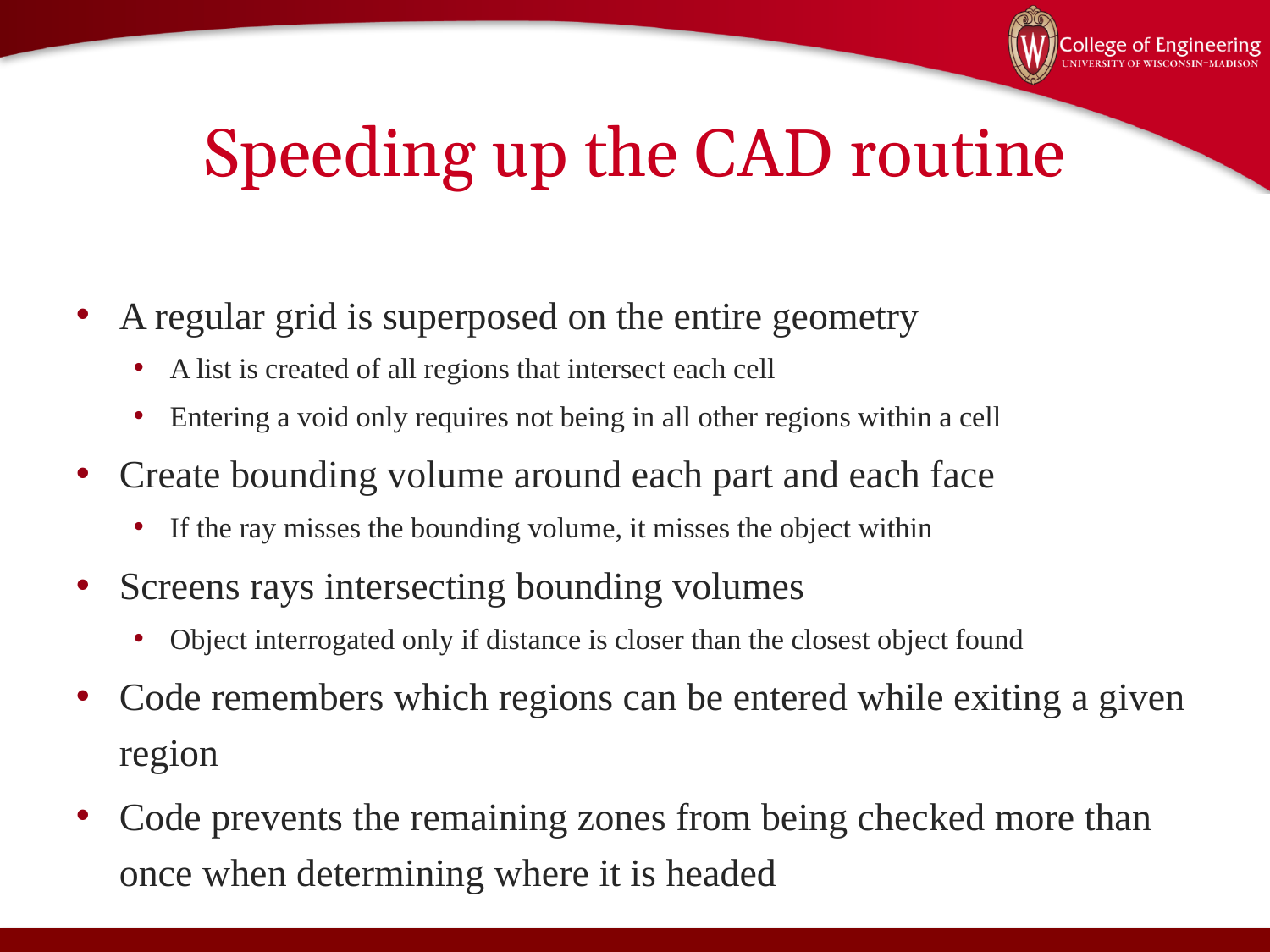

# Speeding up the CAD routine
A regular grid is superposed on the entire geometry
A list is created of all regions that intersect each cell
Entering a void only requires not being in all other regions within a cell
Create bounding volume around each part and each face
If the ray misses the bounding volume, it misses the object within
Screens rays intersecting bounding volumes
Object interrogated only if distance is closer than the closest object found
Code remembers which regions can be entered while exiting a given region
Code prevents the remaining zones from being checked more than once when determining where it is headed